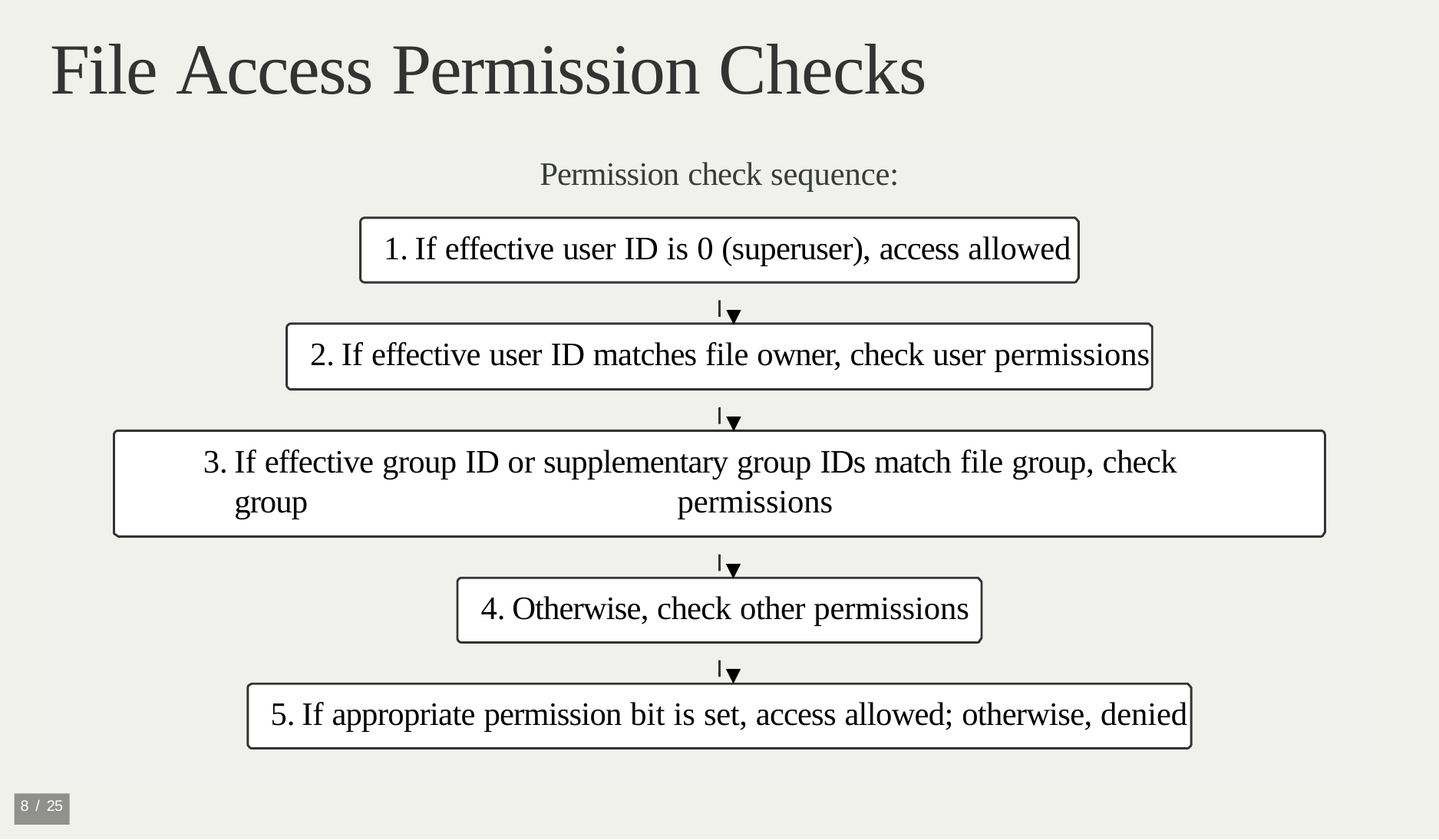

# File Access Permission Checks

Permission check sequence:
If effective user ID is 0 (superuser), access allowed
▼
If effective user ID matches file owner, check user permissions
▼
If effective group ID or supplementary group IDs match file group, check group 	permissions
▼
Otherwise, check other permissions
▼
If appropriate permission bit is set, access allowed; otherwise, denied

8 / 25